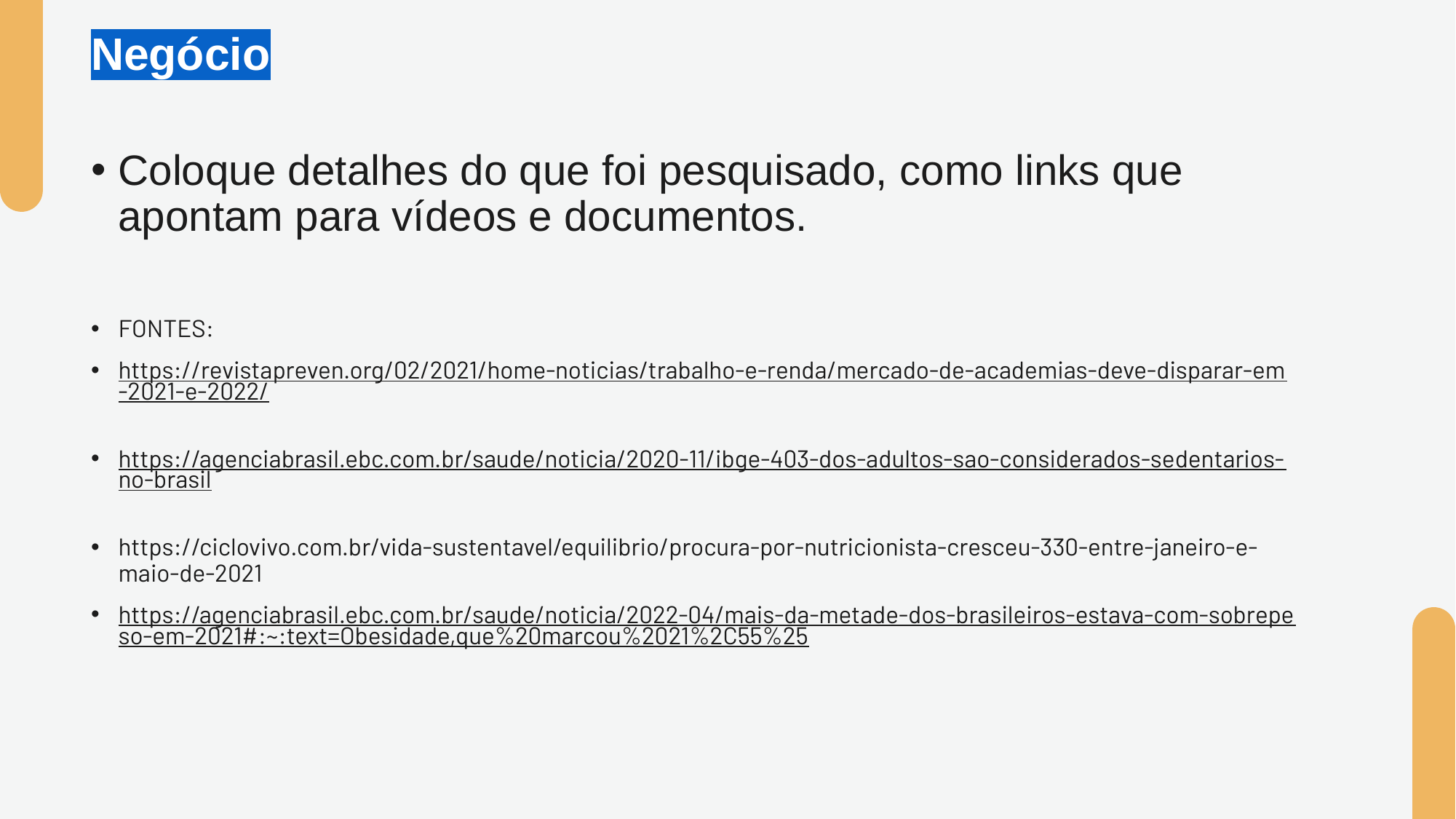

# Negócio
Coloque detalhes do que foi pesquisado, como links que apontam para vídeos e documentos.

FONTES:
https://revistapreven.org/02/2021/home-noticias/trabalho-e-renda/mercado-de-academias-deve-disparar-em-2021-e-2022/
https://agenciabrasil.ebc.com.br/saude/noticia/2020-11/ibge-403-dos-adultos-sao-considerados-sedentarios-no-brasil
https://ciclovivo.com.br/vida-sustentavel/equilibrio/procura-por-nutricionista-cresceu-330-entre-janeiro-e-maio-de-2021
https://agenciabrasil.ebc.com.br/saude/noticia/2022-04/mais-da-metade-dos-brasileiros-estava-com-sobrepeso-em-2021#:~:text=Obesidade,que%20marcou%2021%2C55%25